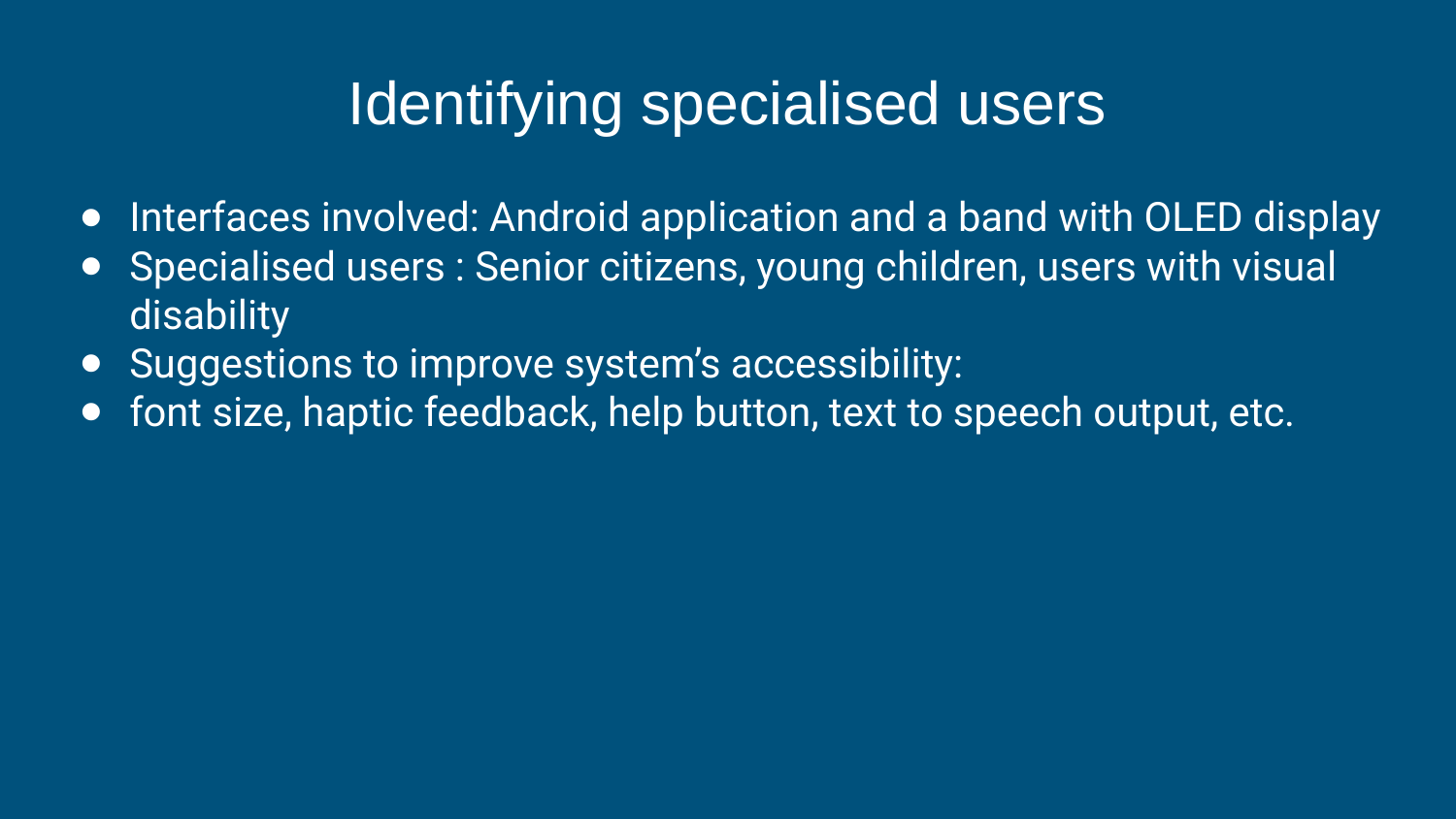

Identifying specialised users
Interfaces involved: Android application and a band with OLED display
Specialised users : Senior citizens, young children, users with visual disability
Suggestions to improve system’s accessibility:
font size, haptic feedback, help button, text to speech output, etc.